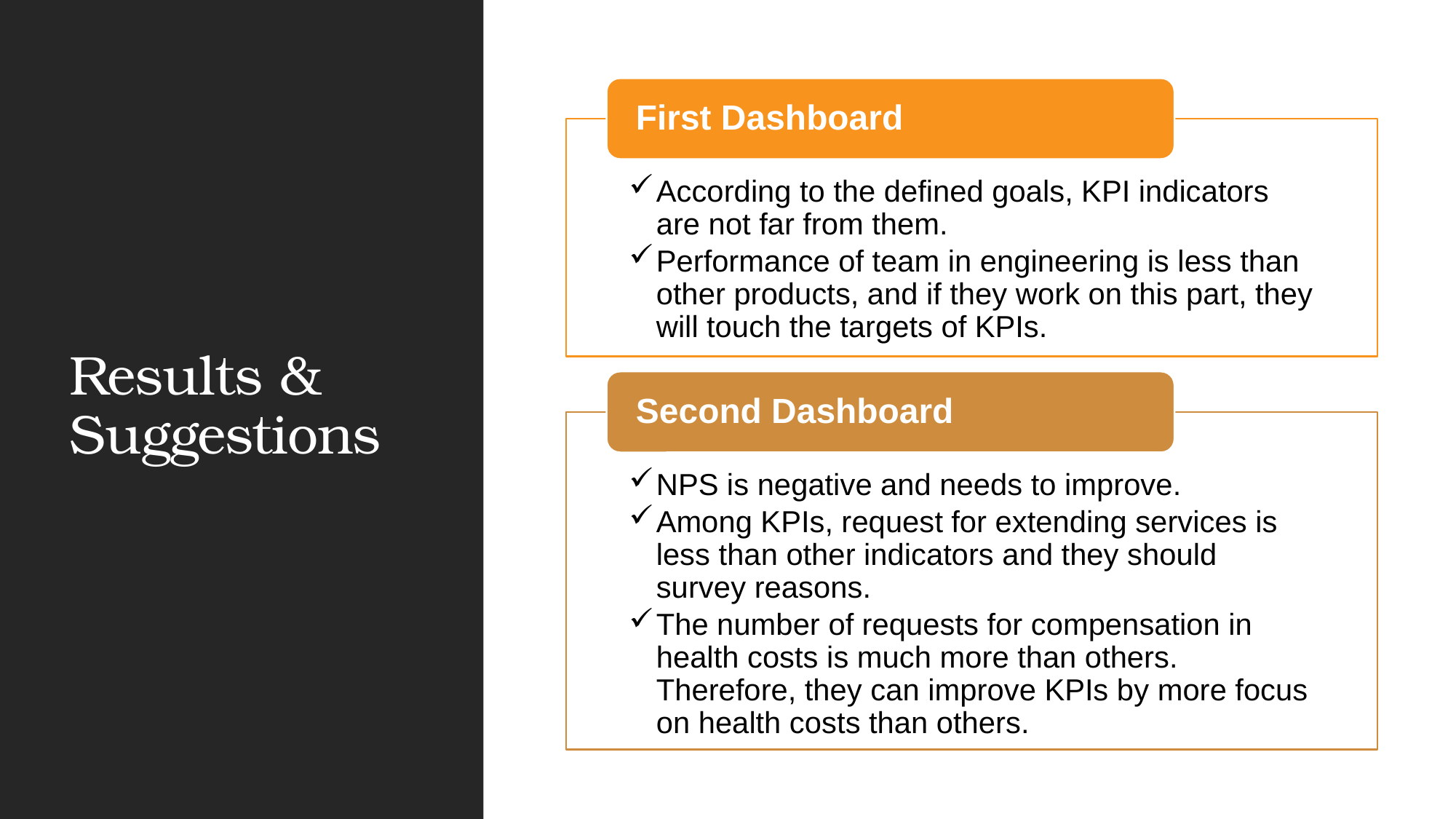

# Results & Suggestions
According to the defined goals, KPI indicators are not far from them.
Performance of team in engineering is less than other products, and if they work on this part, they will touch the targets of KPIs.
First Dashboard
NPS is negative and needs to improve.
Among KPIs, request for extending services is less than other indicators and they should survey reasons.
The number of requests for compensation in health costs is much more than others. Therefore, they can improve KPIs by more focus on health costs than others.
Second Dashboard